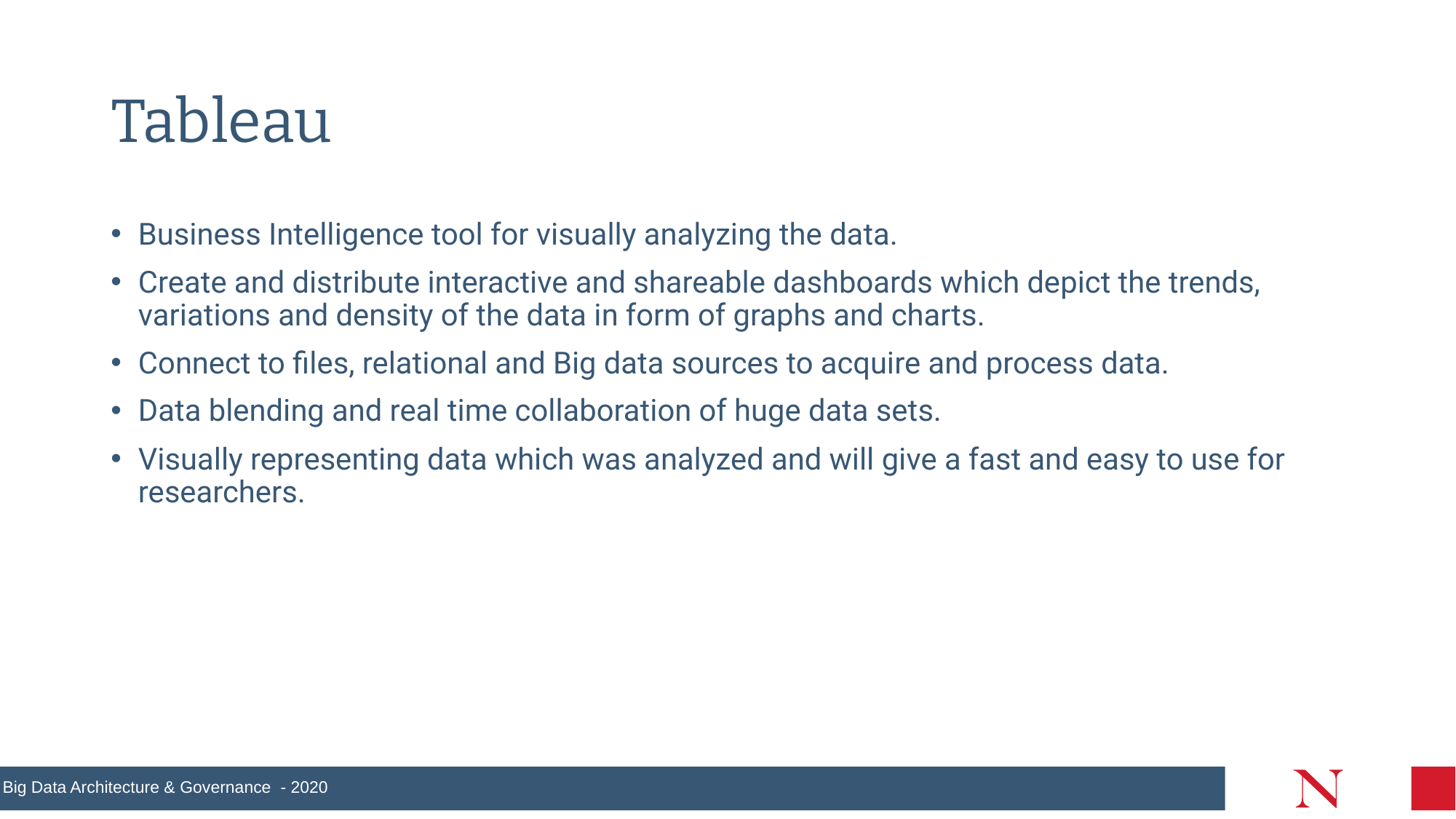

# Tableau
Business Intelligence tool for visually analyzing the data.
Create and distribute interactive and shareable dashboards which depict the trends, variations and density of the data in form of graphs and charts.
Connect to files, relational and Big data sources to acquire and process data.
Data blending and real time collaboration of huge data sets.
Visually representing data which was analyzed and will give a fast and easy to use for researchers.